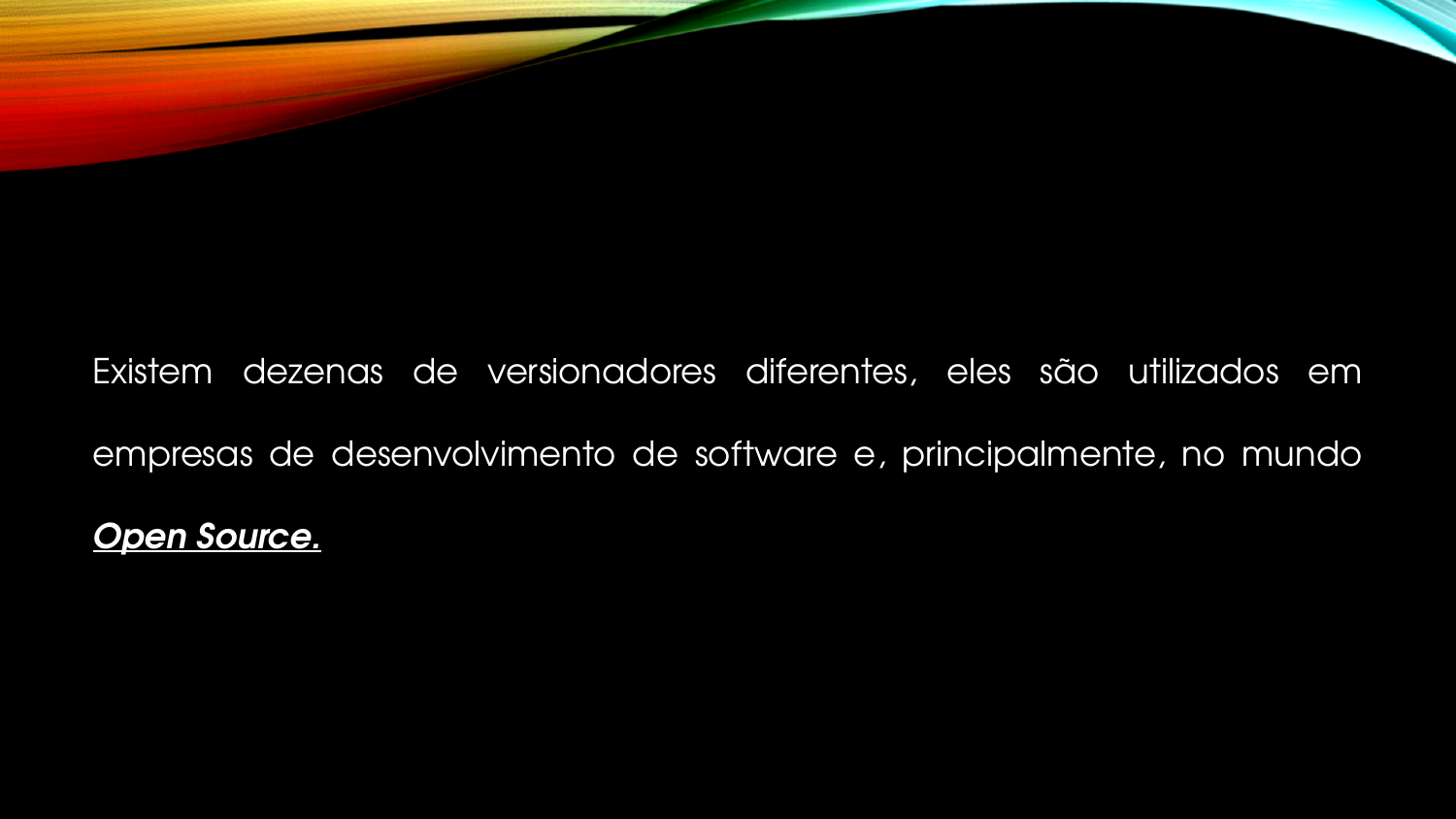

#
Existem dezenas de versionadores diferentes, eles são utilizados em empresas de desenvolvimento de software e, principalmente, no mundo Open Source.